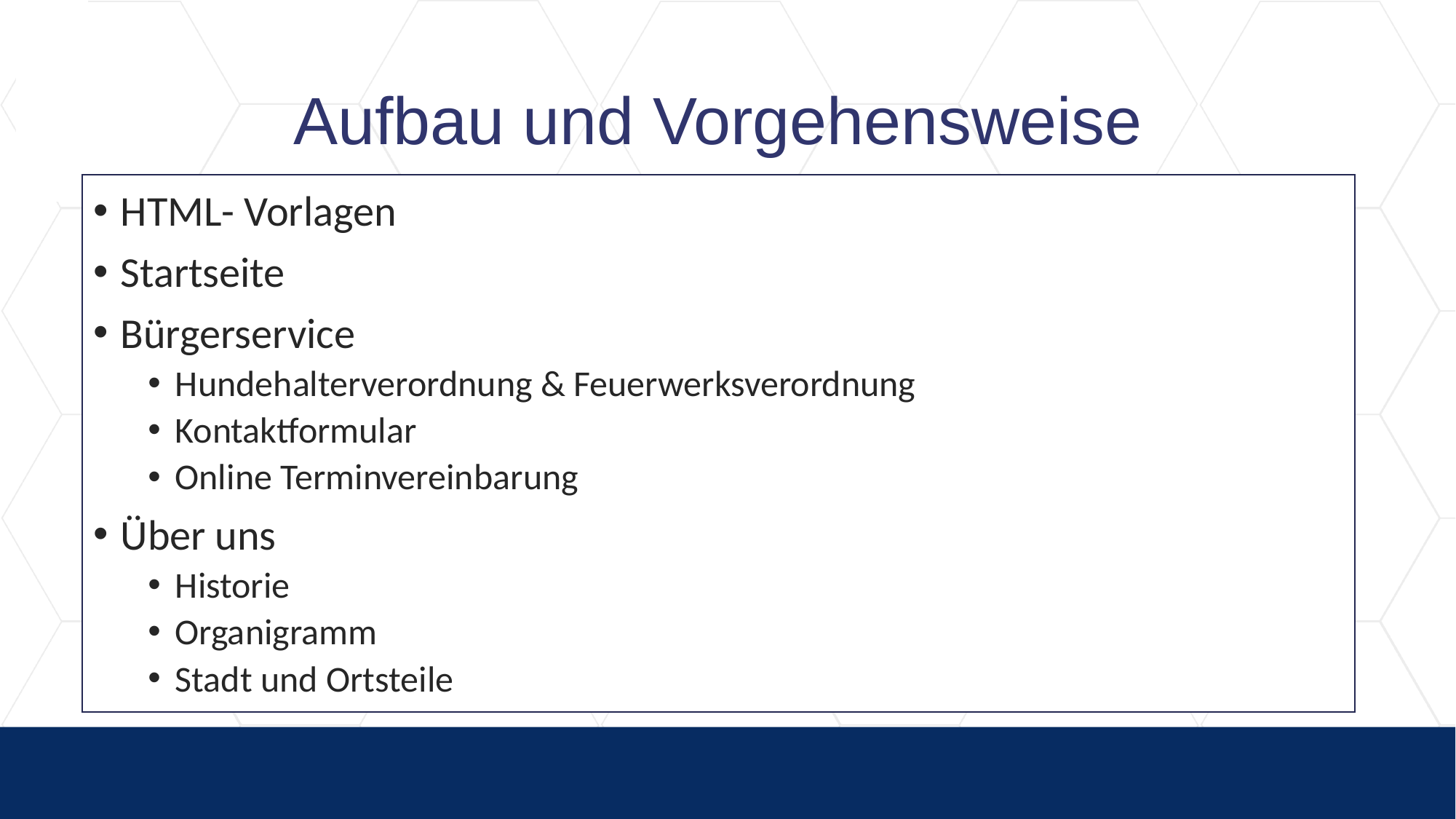

# Aufbau und Vorgehensweise

HTML- Vorlagen
Startseite
Bürgerservice
Hundehalterverordnung & Feuerwerksverordnung
Kontaktformular
Online Terminvereinbarung
Über uns
Historie
Organigramm
Stadt und Ortsteile